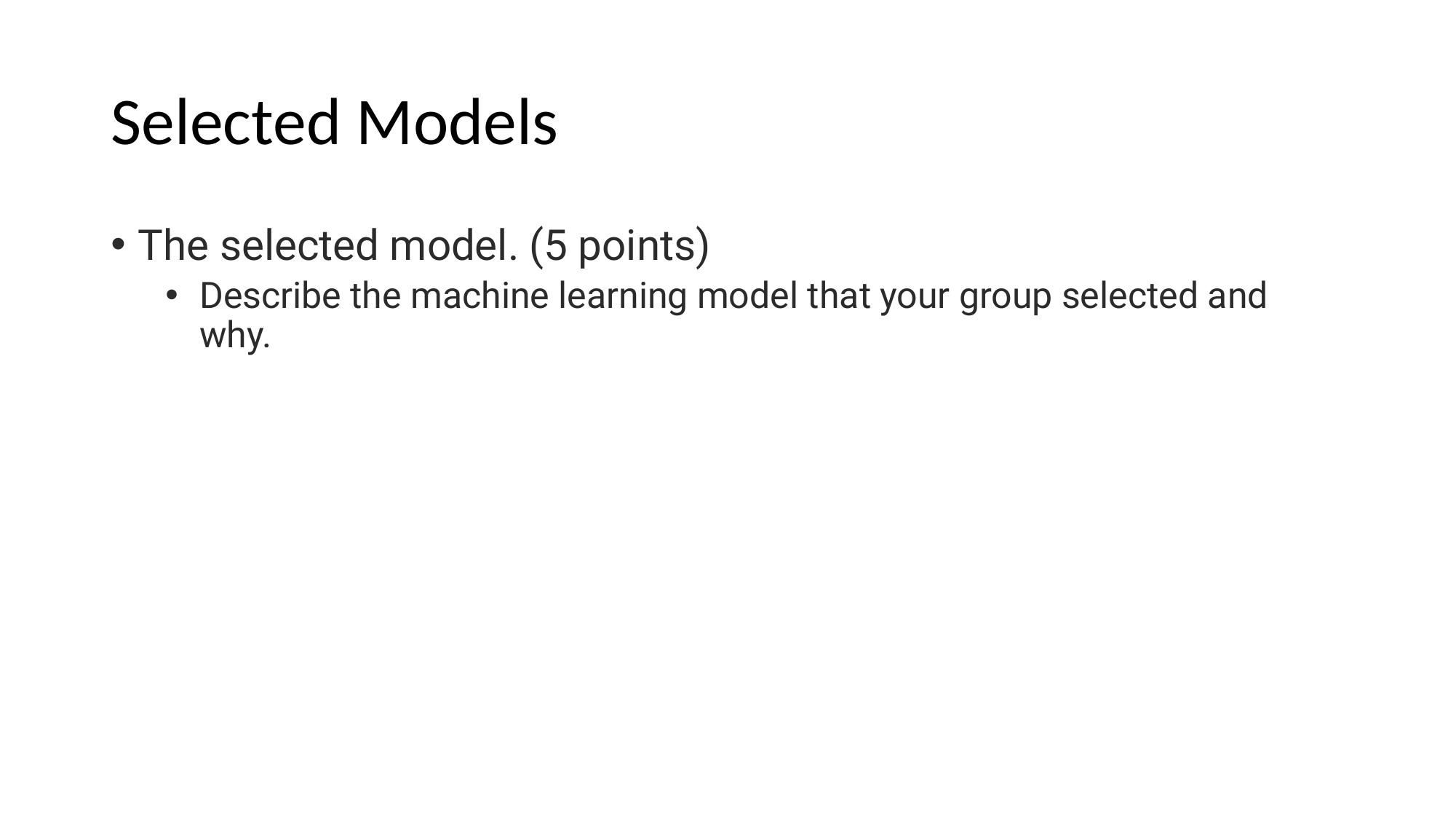

# Selected Models
The selected model. (5 points)
Describe the machine learning model that your group selected and why.